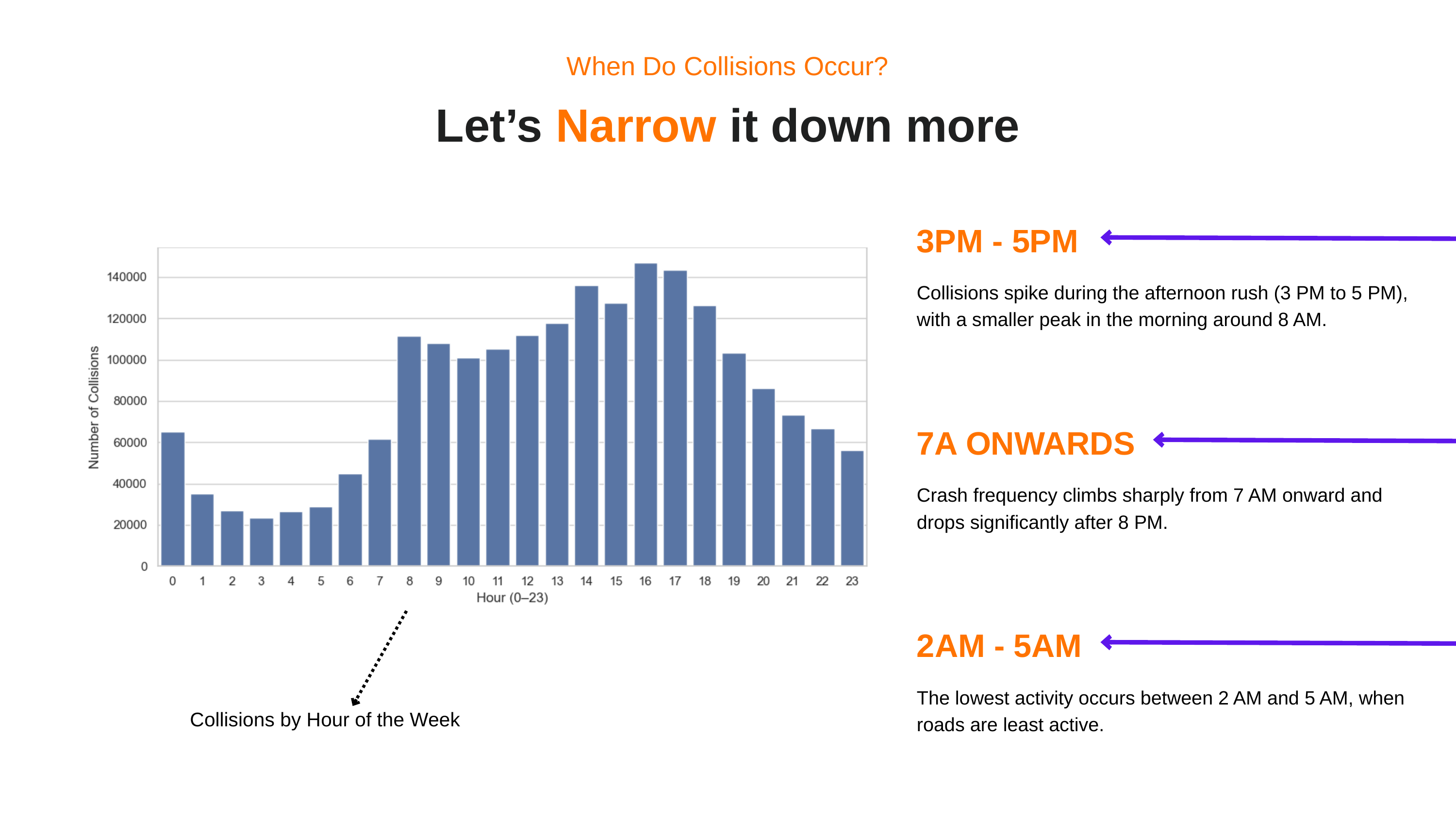

When Do Collisions Occur?
Let’s Narrow it down more
3PM - 5PM

Collisions spike during the afternoon rush (3 PM to 5 PM), with a smaller peak in the morning around 8 AM.
7A ONWARDS

Crash frequency climbs sharply from 7 AM onward and drops significantly after 8 PM.

2AM - 5AM

The lowest activity occurs between 2 AM and 5 AM, when roads are least active.
Collisions by Hour of the Week